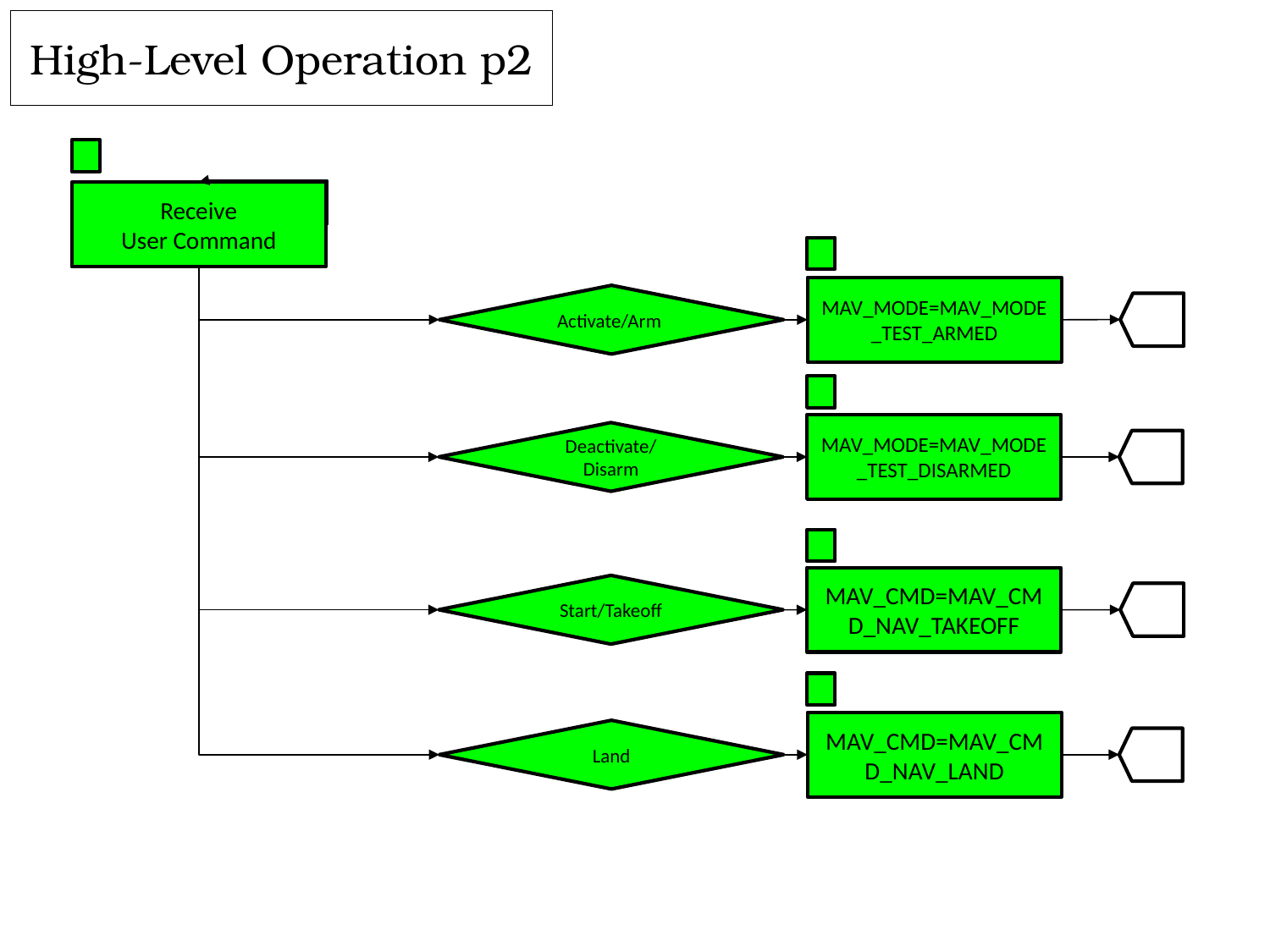

# High-Level Operation p2

Receive
User Command

MAV_MODE=MAV_MODE_TEST_ARMED
Activate/Arm

MAV_MODE=MAV_MODE_TEST_DISARMED
Deactivate/
Disarm

MAV_CMD=MAV_CMD_NAV_TAKEOFF
Start/Takeoff

MAV_CMD=MAV_CMD_NAV_LAND
Land